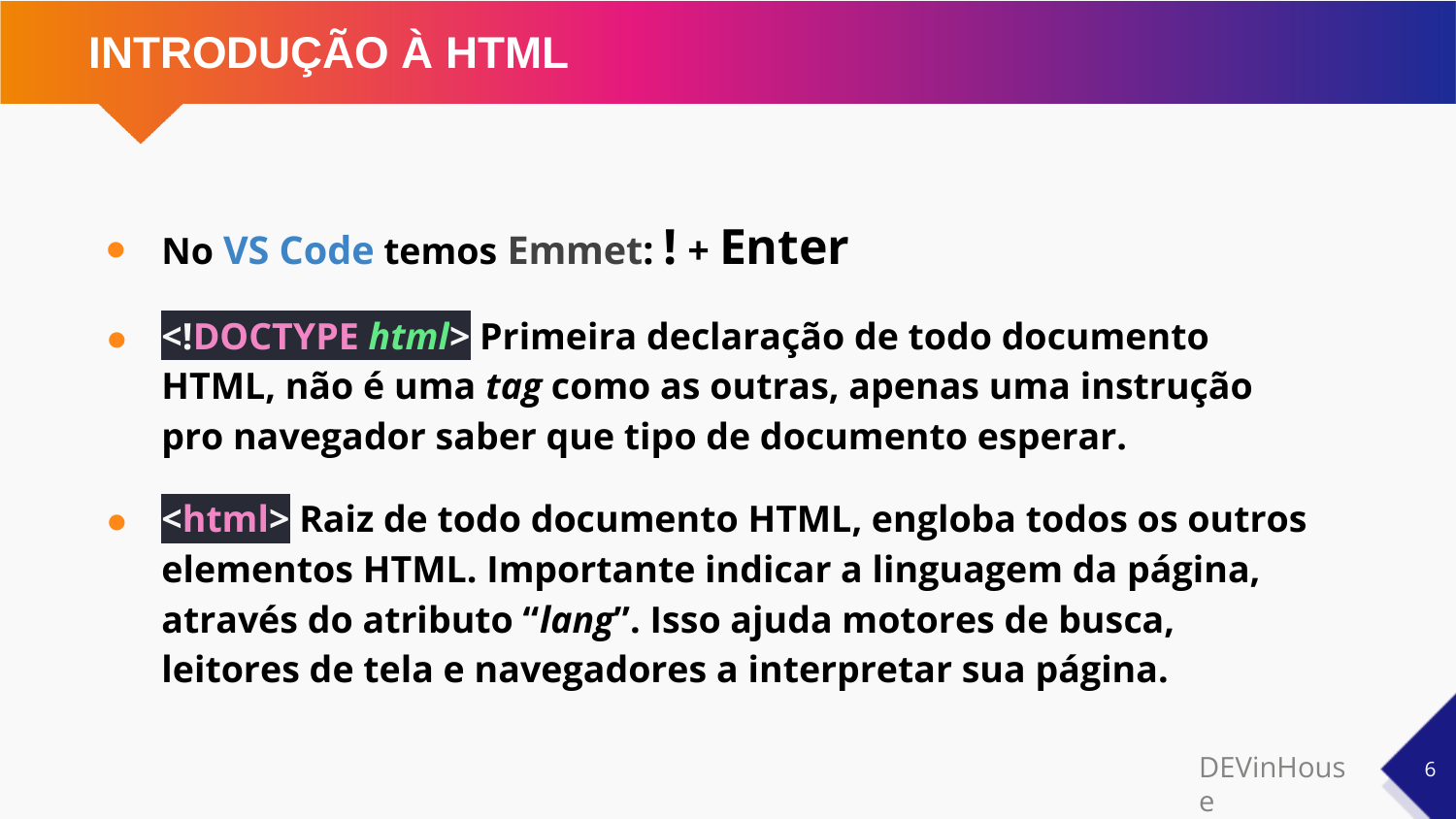

# INTRODUÇÃO À HTML
No VS Code temos Emmet: ! + Enter
<!DOCTYPE html> Primeira declaração de todo documento HTML, não é uma tag como as outras, apenas uma instrução pro navegador saber que tipo de documento esperar.
<html> Raiz de todo documento HTML, engloba todos os outros elementos HTML. Importante indicar a linguagem da página, através do atributo “lang”. Isso ajuda motores de busca,
leitores de tela e navegadores a interpretar sua página.
6